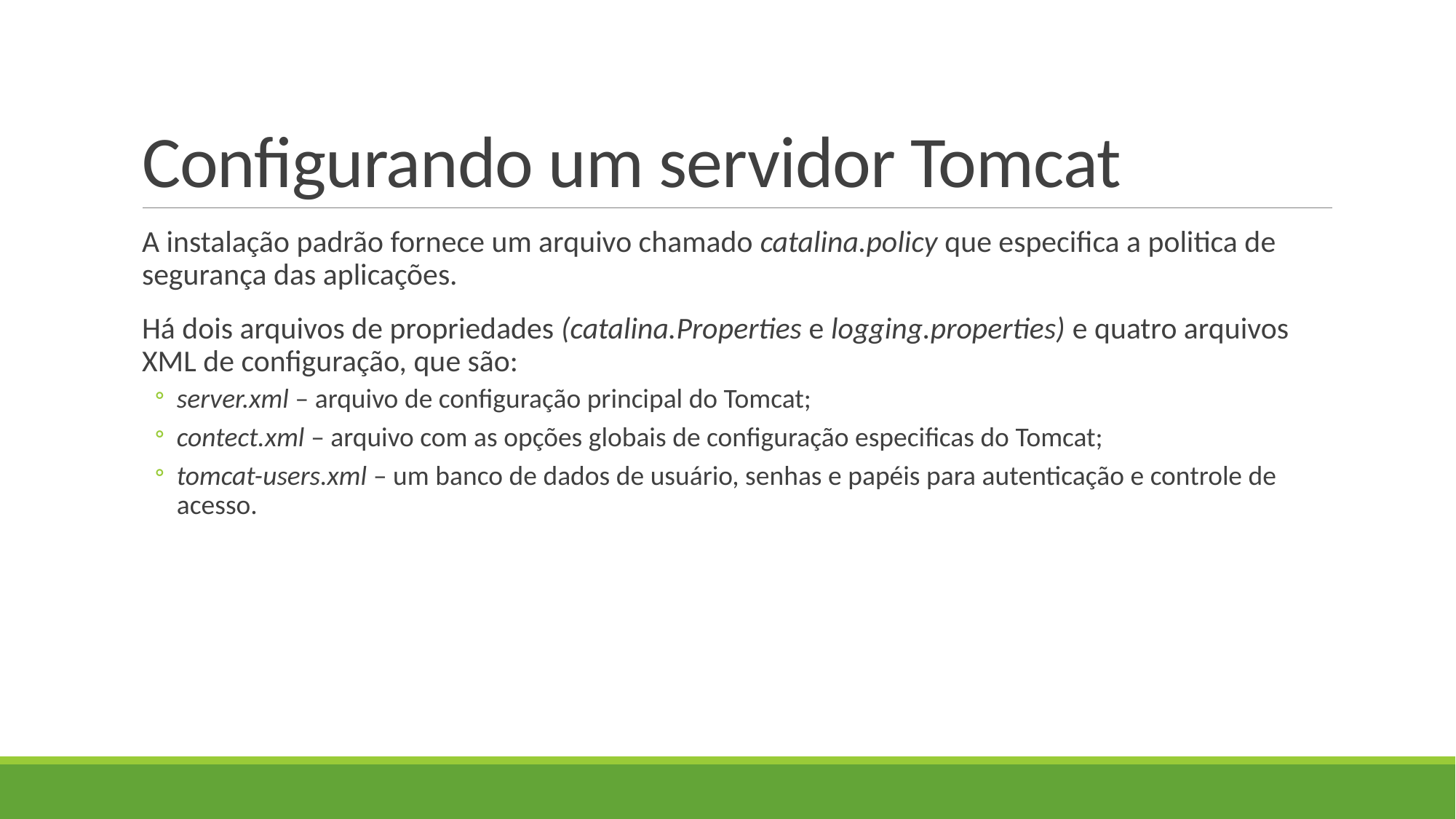

# Configurando um servidor Tomcat
A instalação padrão fornece um arquivo chamado catalina.policy que especifica a politica de segurança das aplicações.
Há dois arquivos de propriedades (catalina.Properties e logging.properties) e quatro arquivos XML de configuração, que são:
server.xml – arquivo de configuração principal do Tomcat;
contect.xml – arquivo com as opções globais de configuração especificas do Tomcat;
tomcat-users.xml – um banco de dados de usuário, senhas e papéis para autenticação e controle de acesso.